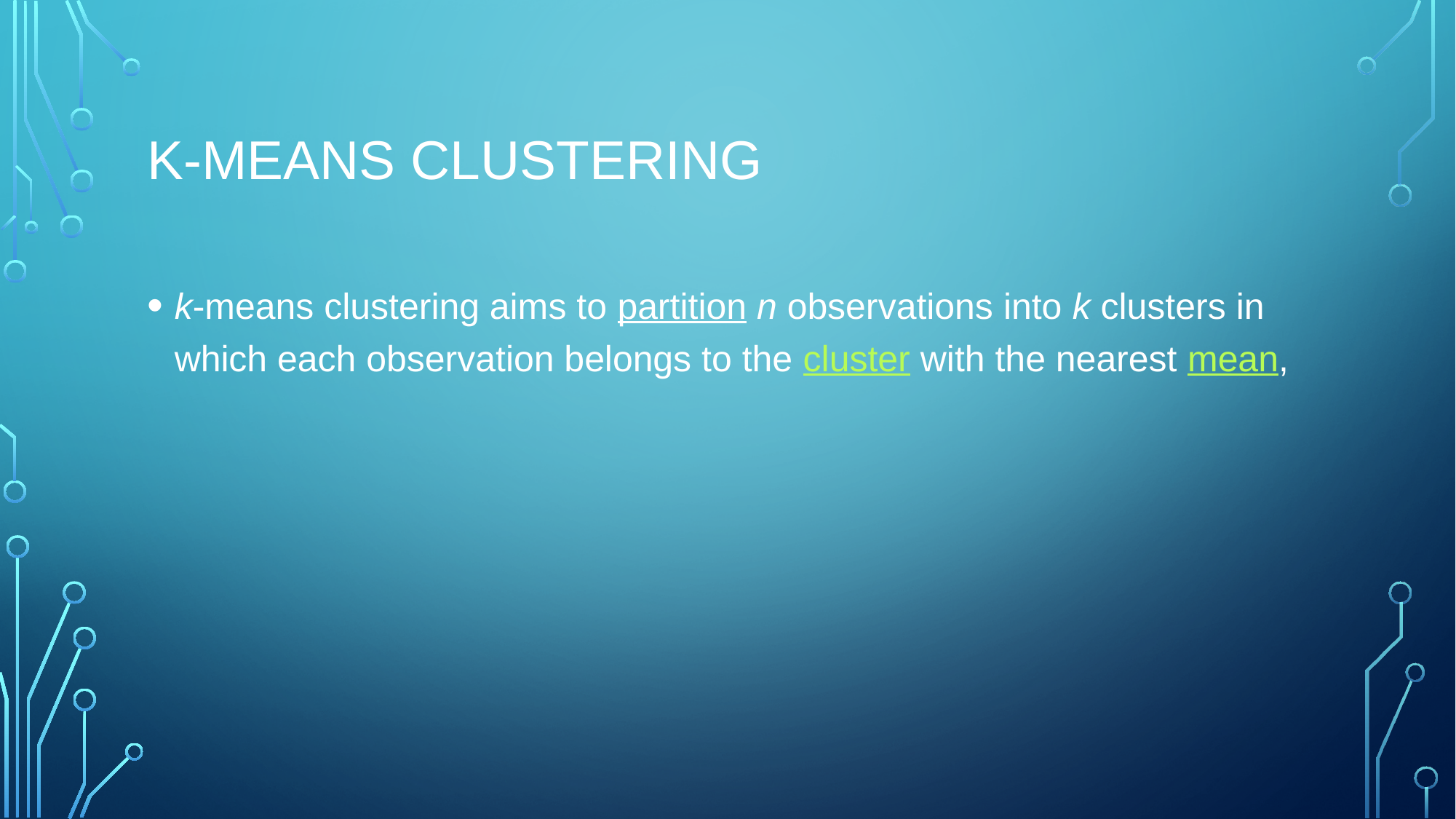

# K-means clustering
k-means clustering aims to partition n observations into k clusters in which each observation belongs to the cluster with the nearest mean,